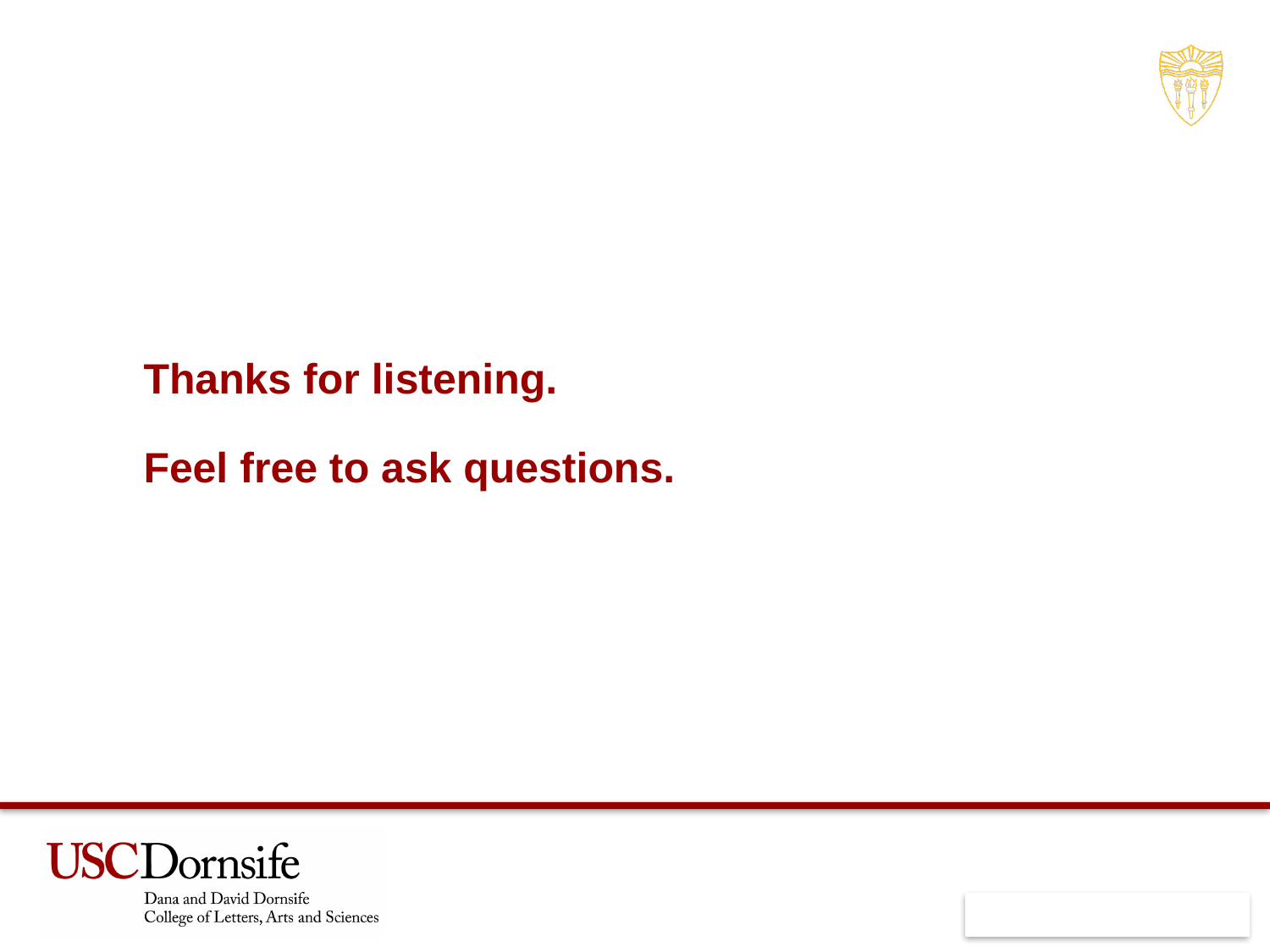

Thanks for listening.

Feel free to ask questions.